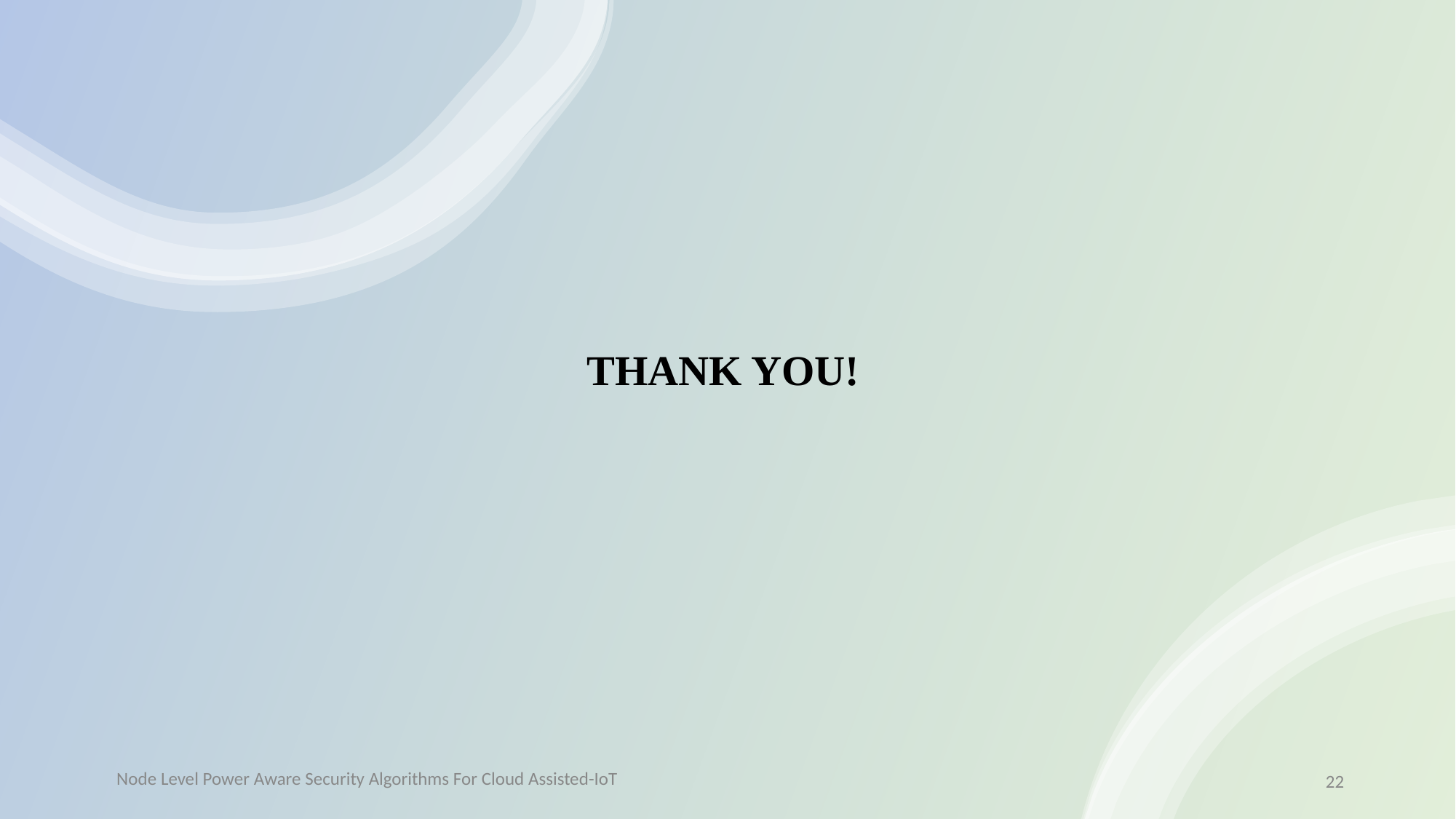

THANK YOU!

Batch : A4
22
Node Level Power Aware Security Algorithms For Cloud Assisted-IoT